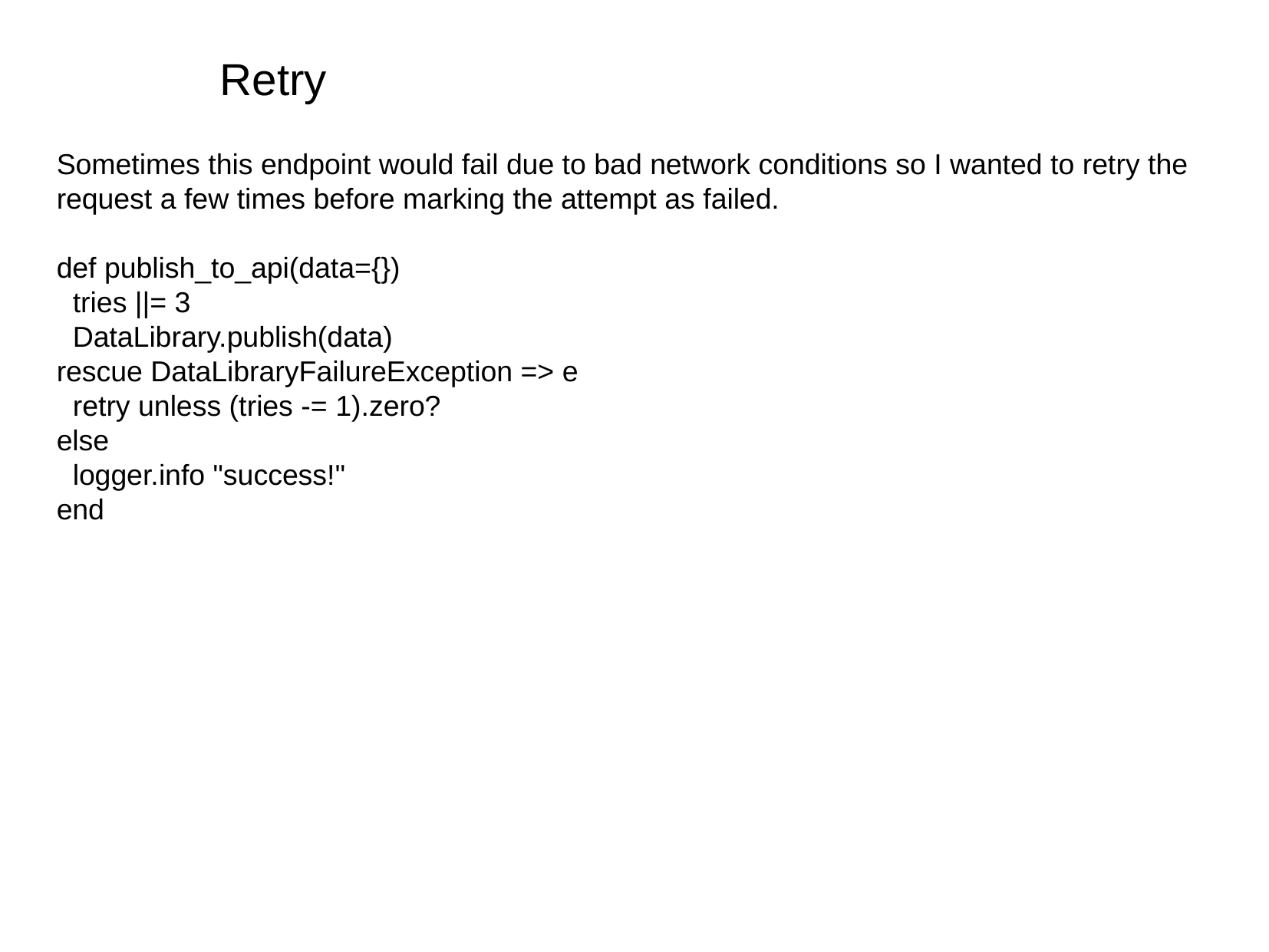

Retry
Sometimes this endpoint would fail due to bad network conditions so I wanted to retry the request a few times before marking the attempt as failed.

def publish_to_api(data={})
  tries ||= 3
  DataLibrary.publish(data)
rescue DataLibraryFailureException => e
  retry unless (tries -= 1).zero?
else
  logger.info "success!"
end